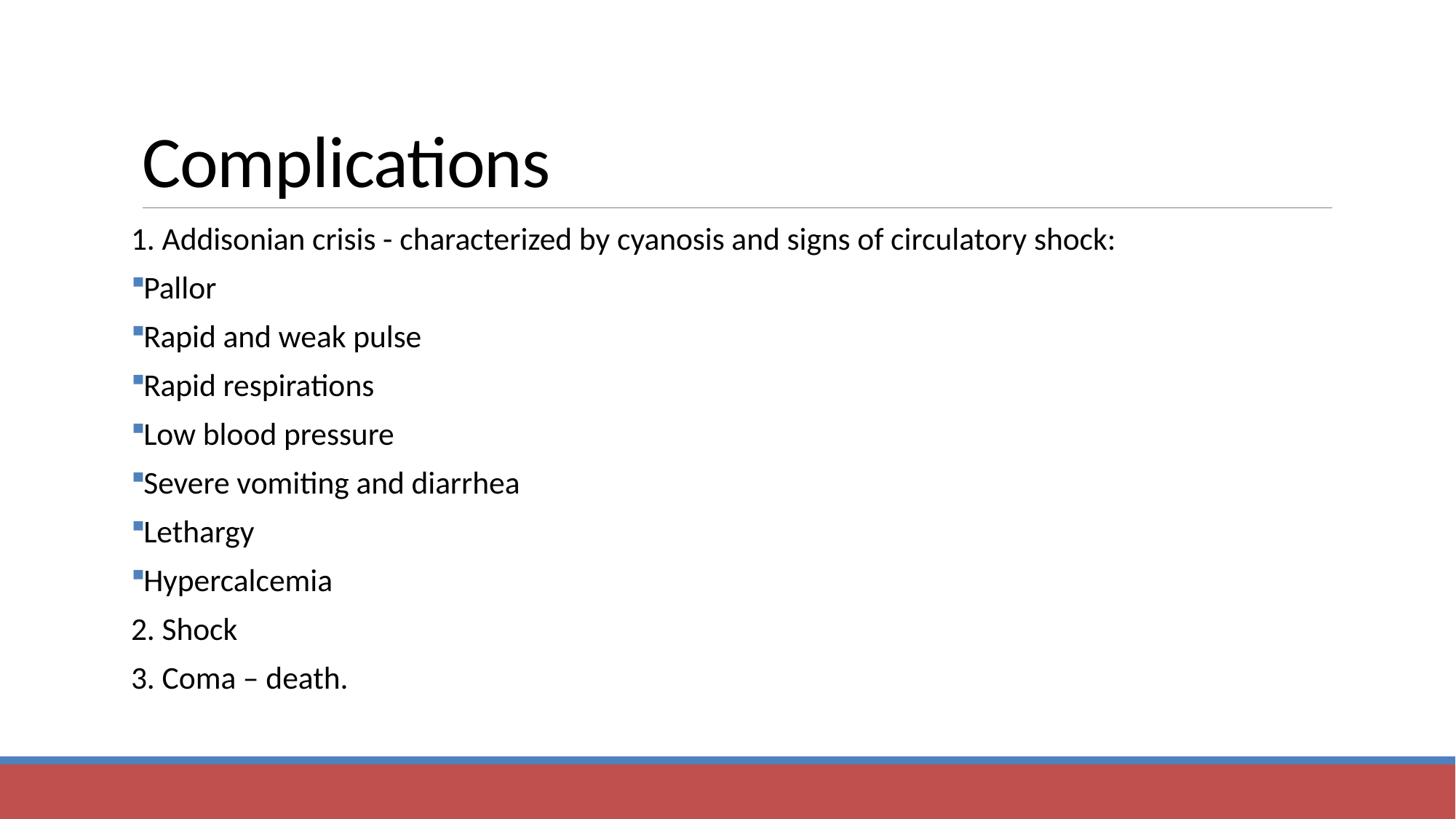

# Complications
1. Addisonian crisis - characterized by cyanosis and signs of circulatory shock:
Pallor
Rapid and weak pulse
Rapid respirations
Low blood pressure
Severe vomiting and diarrhea
Lethargy
Hypercalcemia
2. Shock
3. Coma – death.